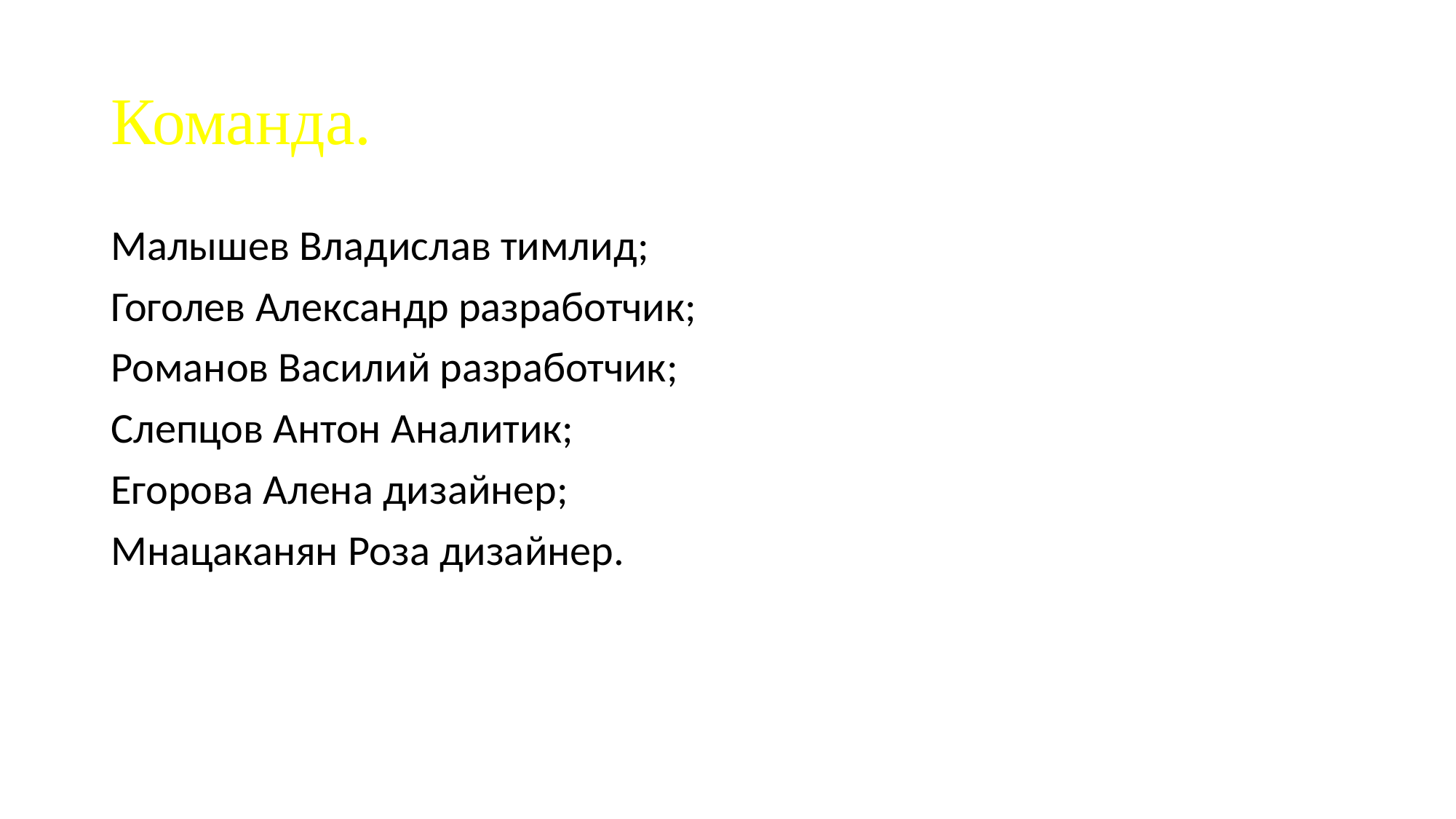

# Команда.
Малышев Владислав тимлид;
Гоголев Александр разработчик;
Романов Василий разработчик;
Слепцов Антон Аналитик;
Егорова Алена дизайнер;
Мнацаканян Роза дизайнер.